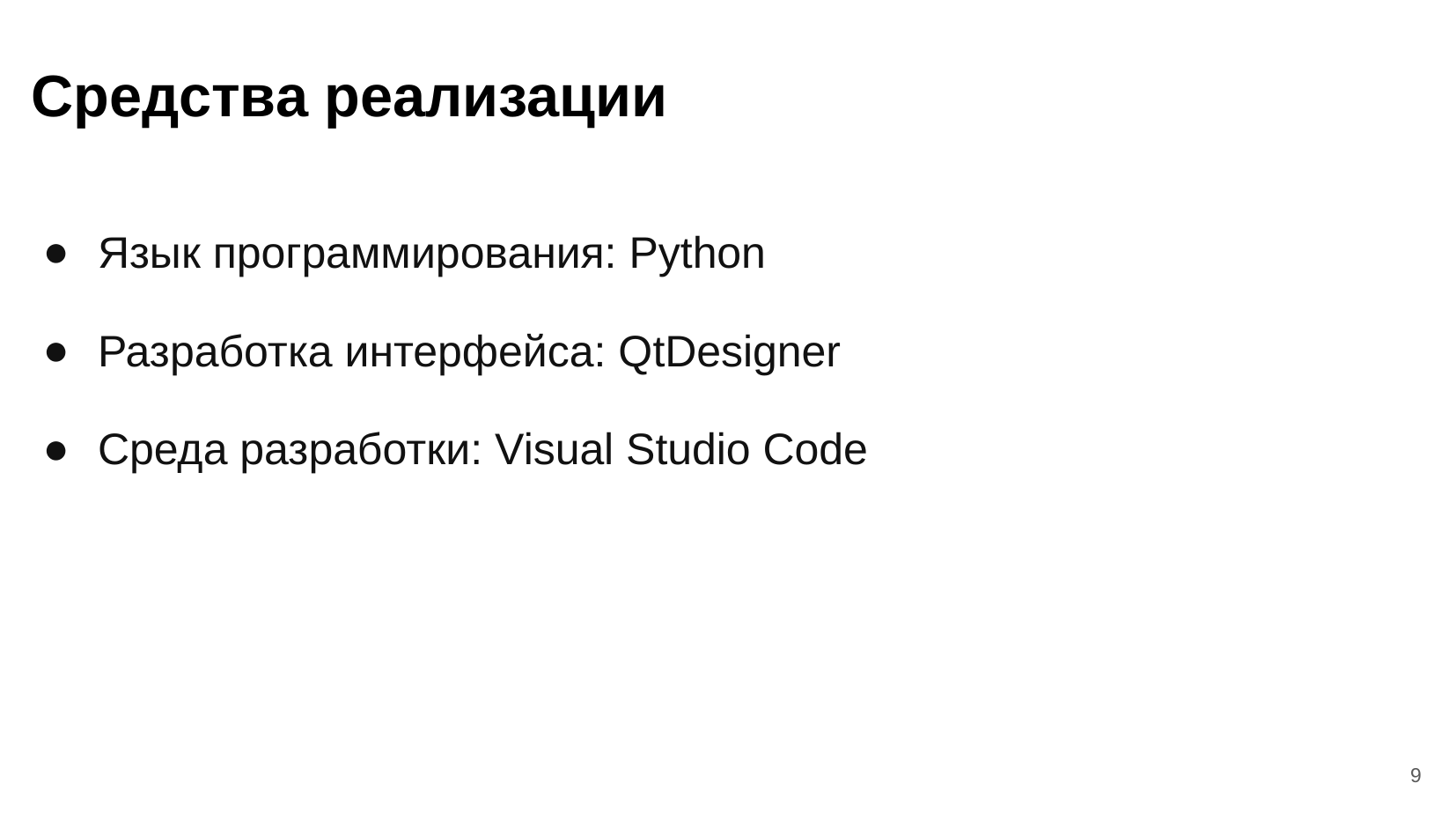

Средства реализации

Язык программирования: Python

Разработка интерфейса: QtDesigner

Среда разработки: Visual Studio Code

9